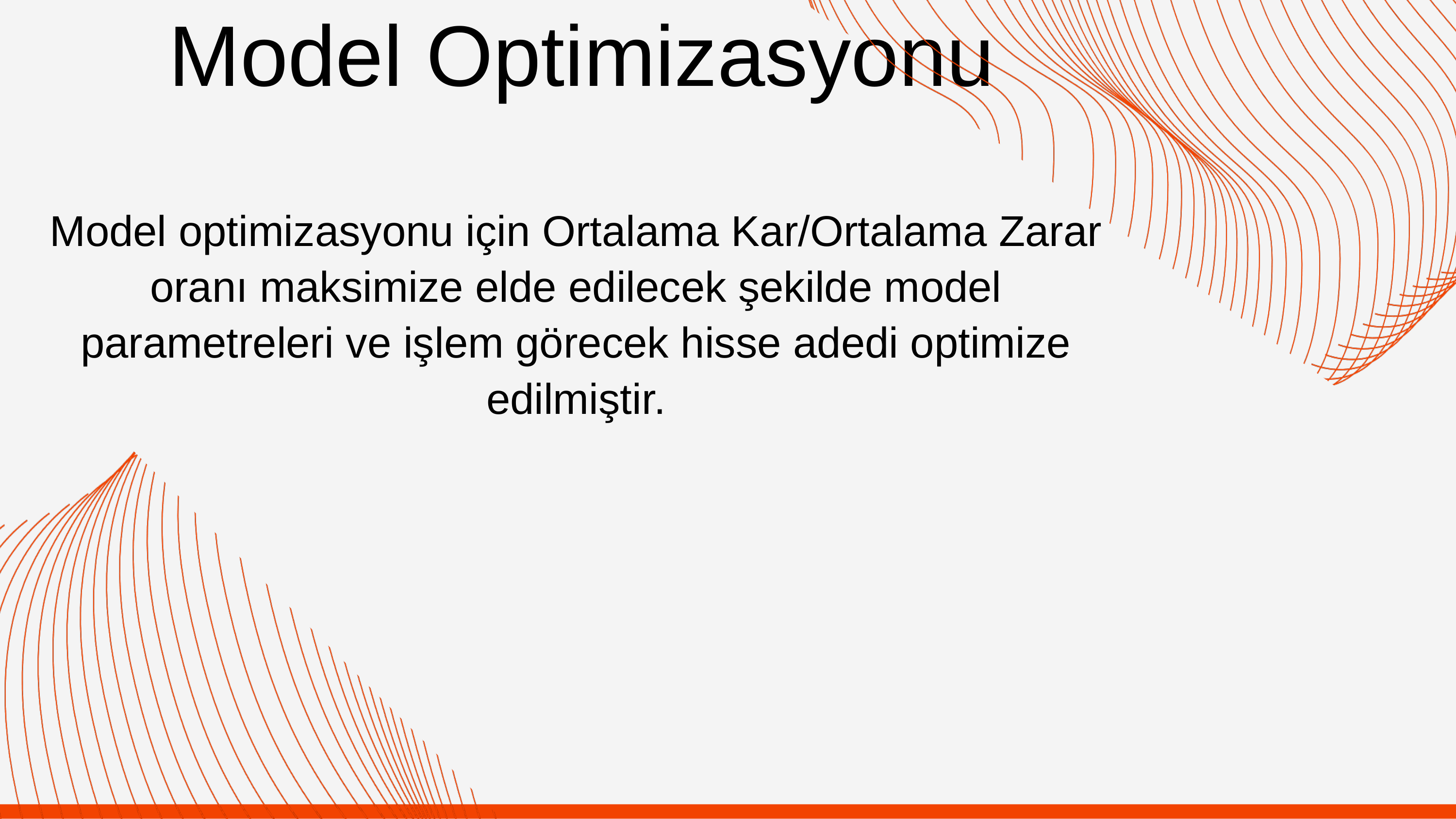

Model Optimizasyonu

Model optimizasyonu için Ortalama Kar/Ortalama Zarar
oranı maksimize elde edilecek şekilde model parametreleri ve işlem görecek hisse adedi optimize edilmiştir.